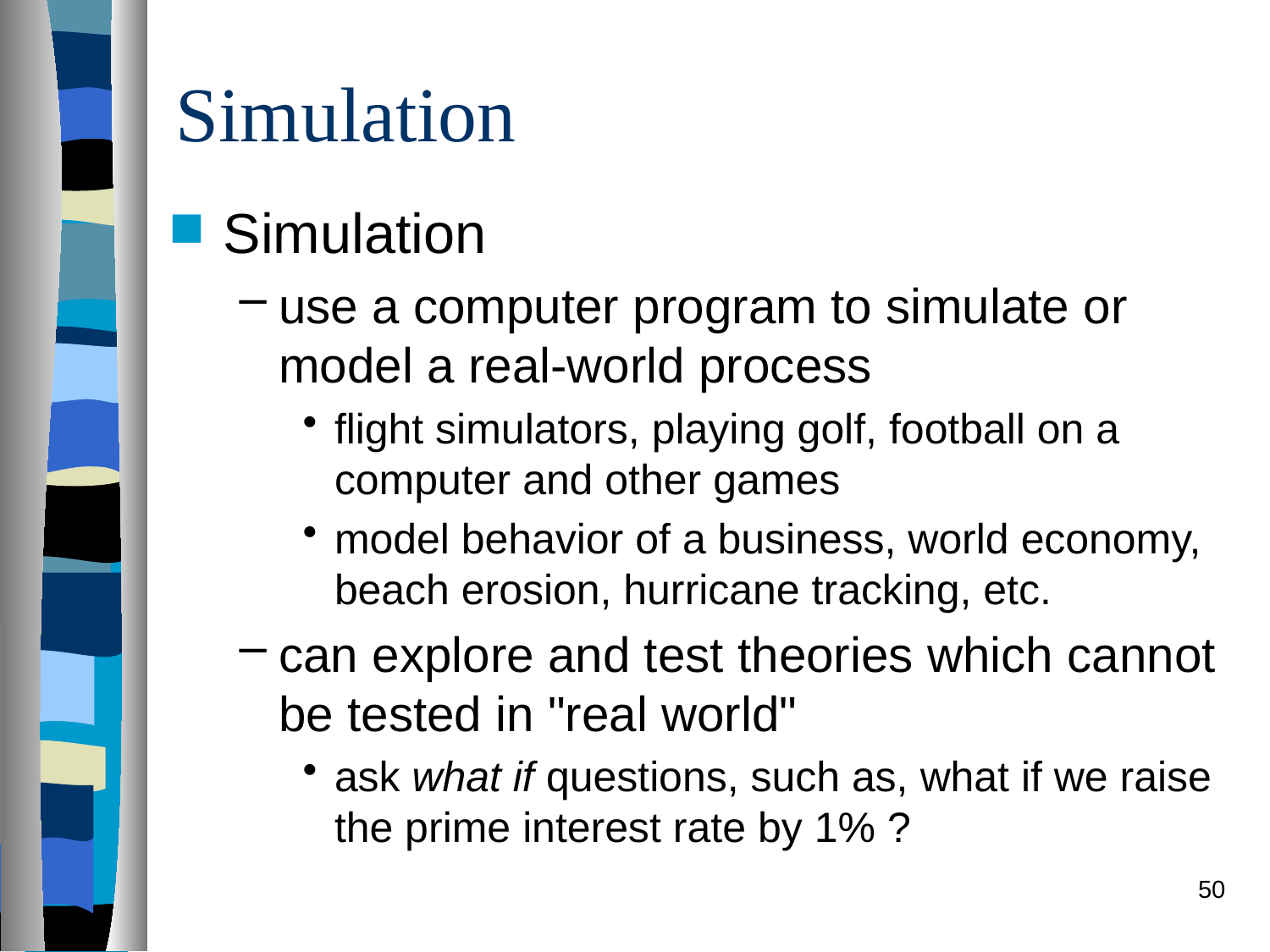

# Simulation
Simulation
use a computer program to simulate or model a real-world process
flight simulators, playing golf, football on a computer and other games
model behavior of a business, world economy, beach erosion, hurricane tracking, etc.
can explore and test theories which cannot be tested in "real world"
ask what if questions, such as, what if we raise the prime interest rate by 1% ?
50